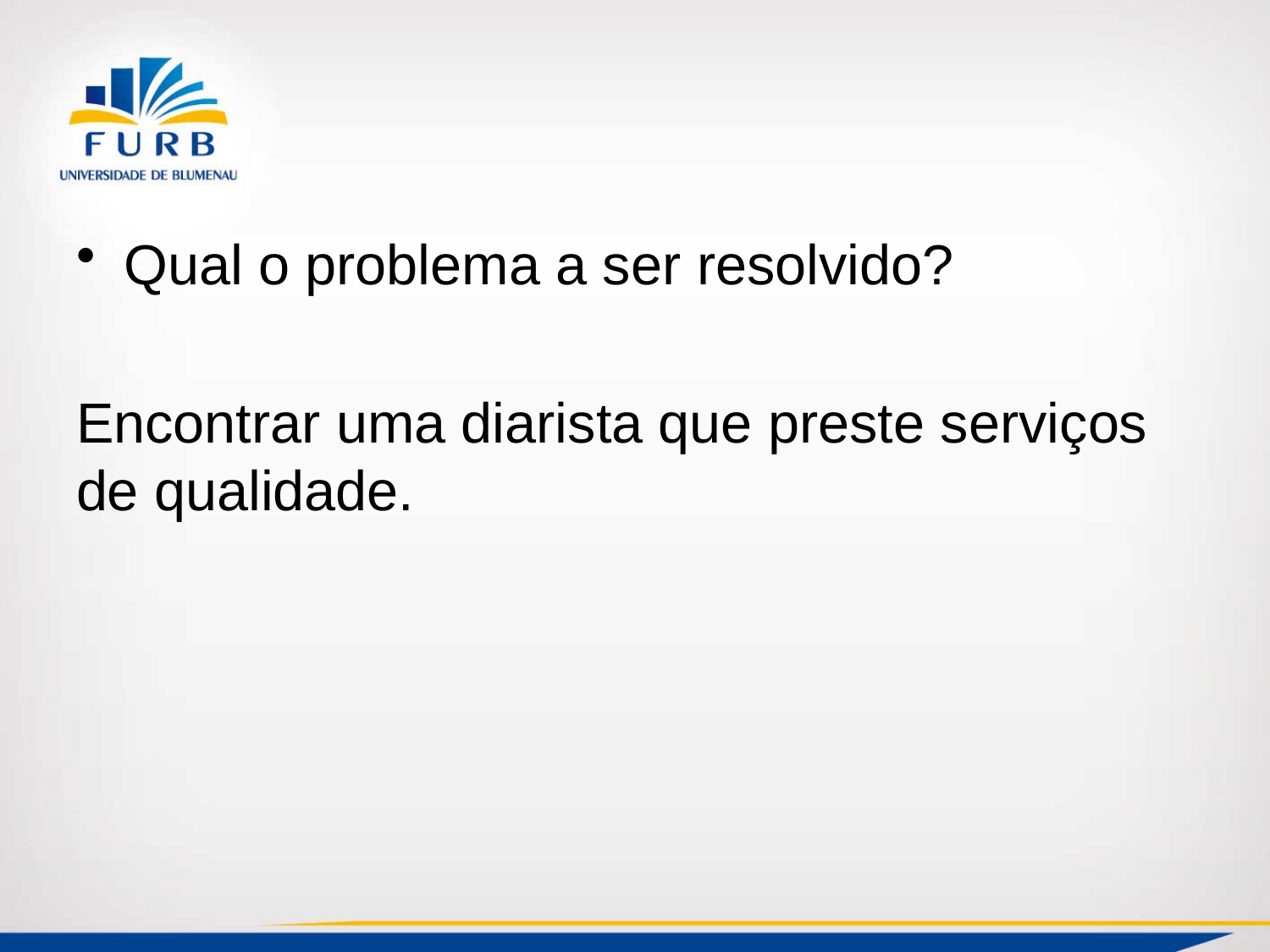

#
Qual o problema a ser resolvido?

Encontrar uma diarista que preste serviços de qualidade.